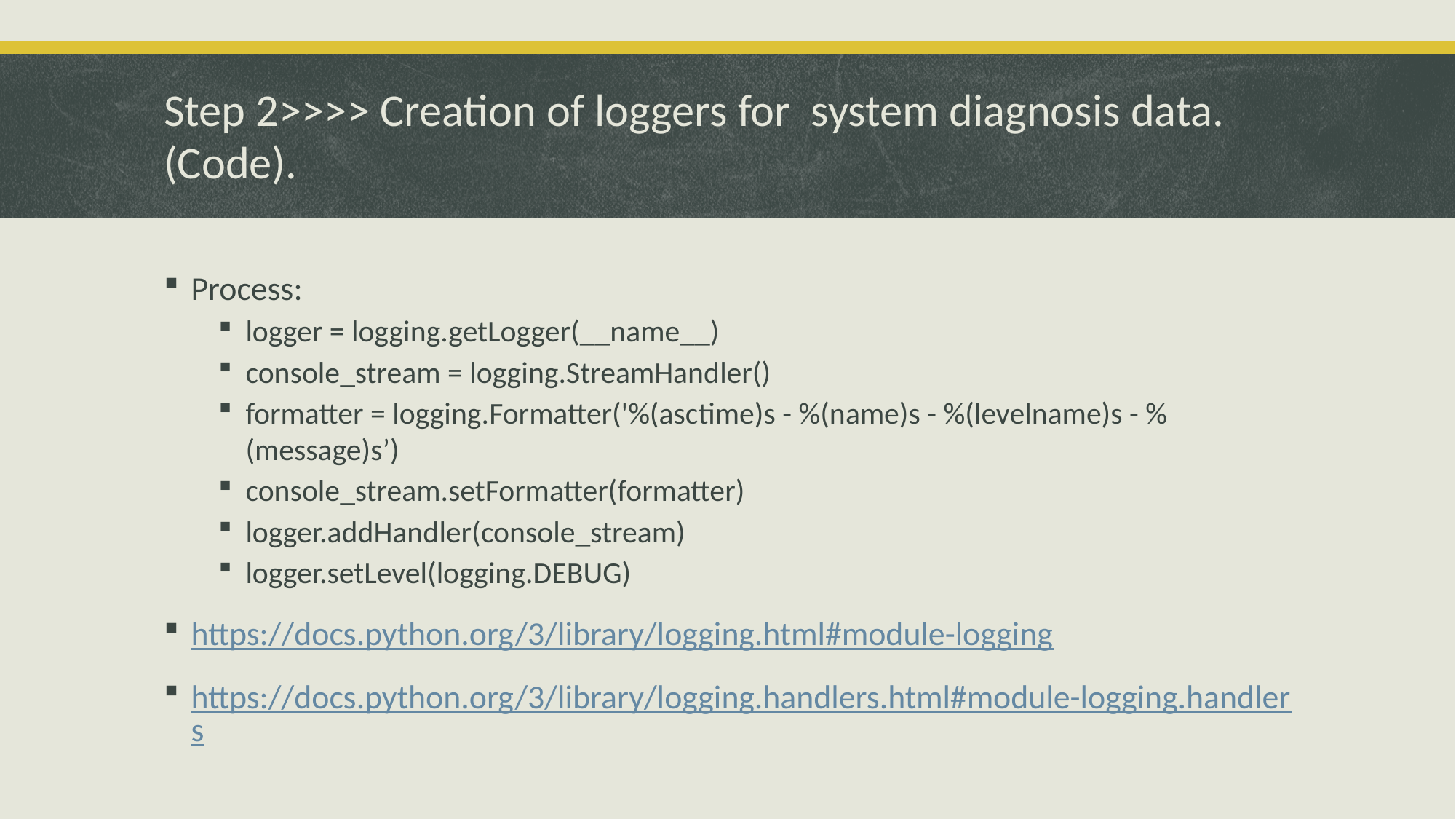

# Step 2>>>> Creation of loggers for  system diagnosis data.(Code).
Process:
logger = logging.getLogger(__name__)
console_stream = logging.StreamHandler()
formatter = logging.Formatter('%(asctime)s - %(name)s - %(levelname)s - %(message)s’)
console_stream.setFormatter(formatter)
logger.addHandler(console_stream)
logger.setLevel(logging.DEBUG)
https://docs.python.org/3/library/logging.html#module-logging
https://docs.python.org/3/library/logging.handlers.html#module-logging.handlers